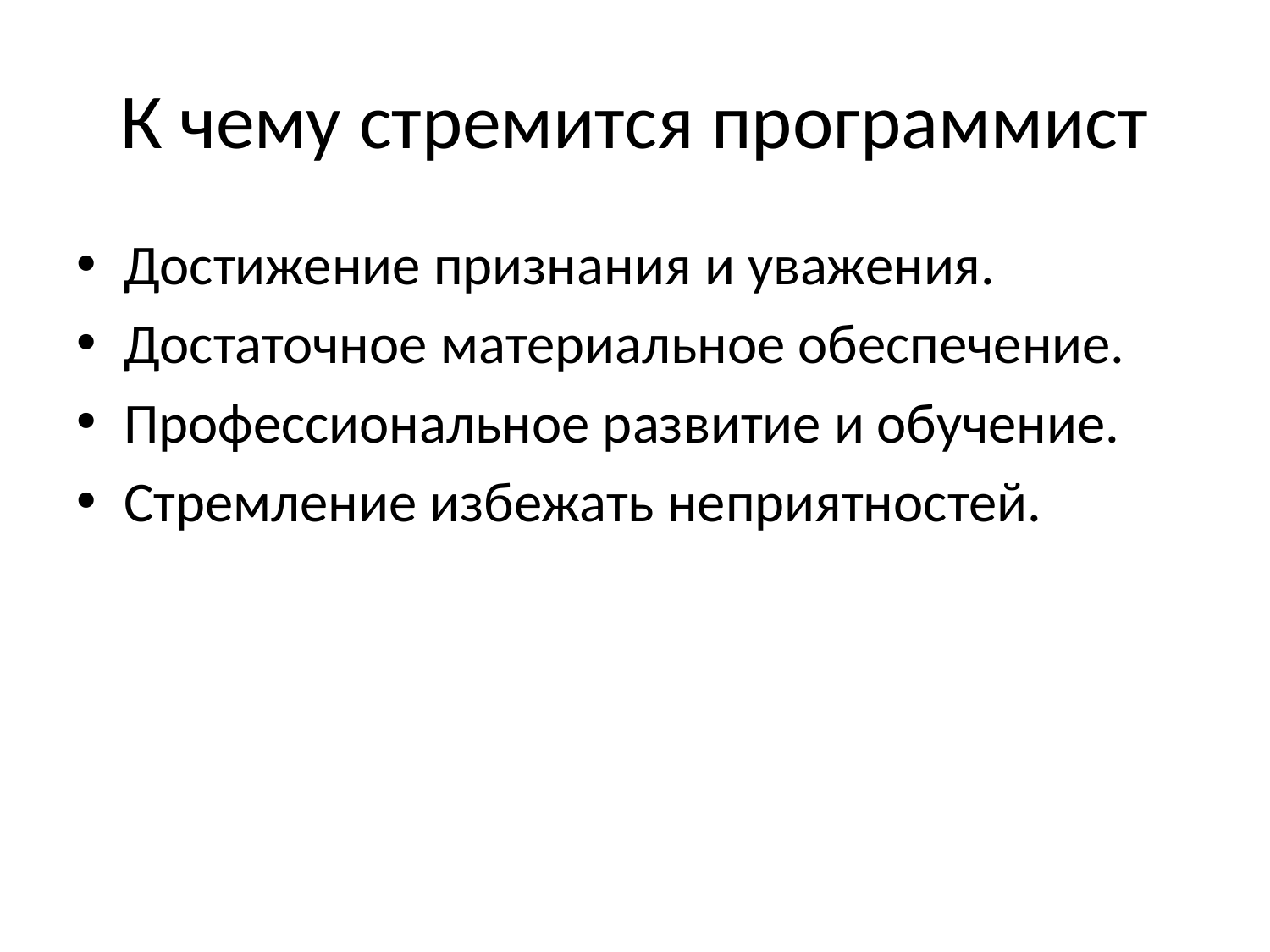

# К чему стремится программист
Достижение признания и уважения.
Достаточное материальное обеспечение.
Профессиональное развитие и обучение.
Стремление избежать неприятностей.